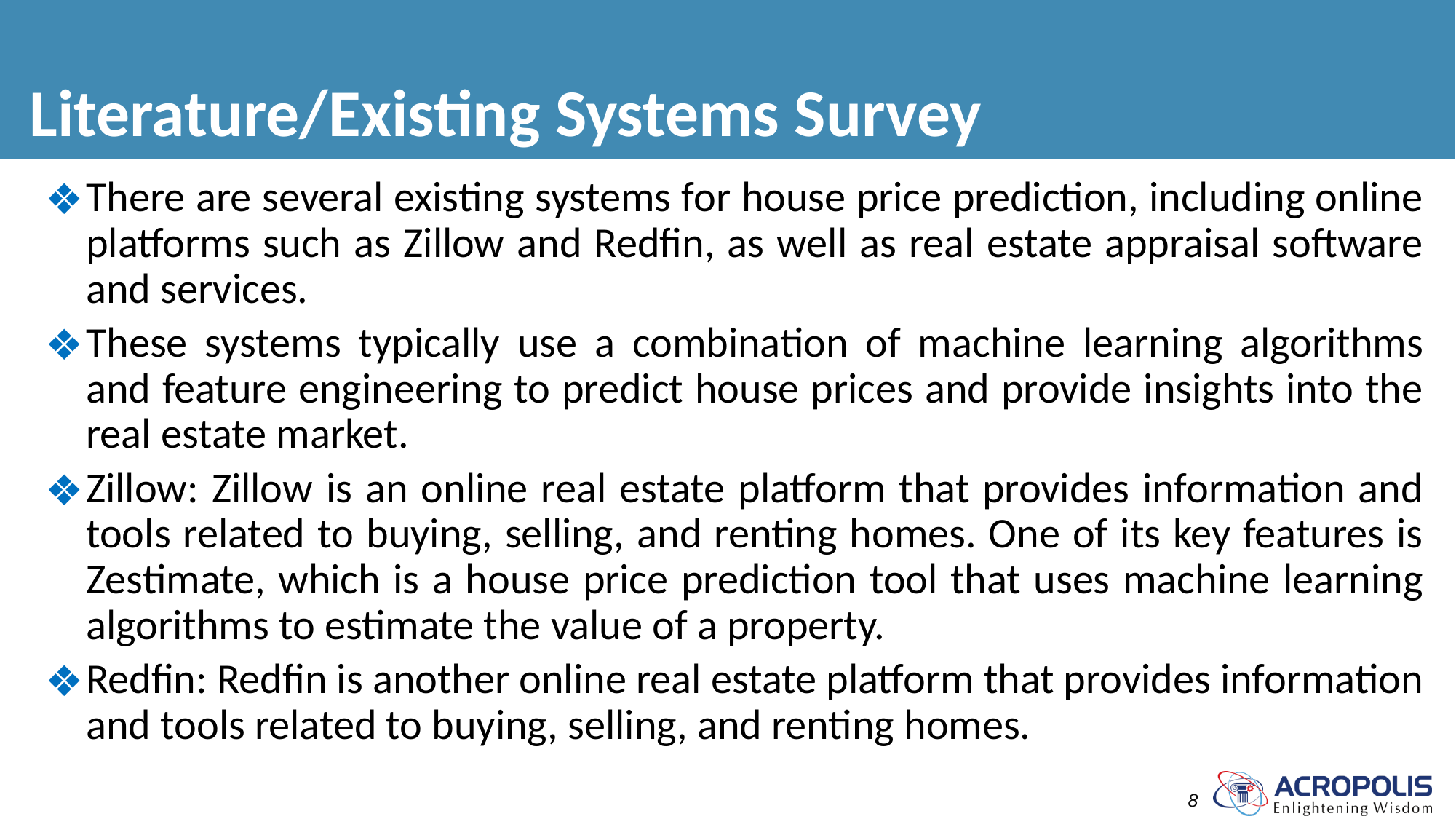

# Literature/Existing Systems Survey
There are several existing systems for house price prediction, including online platforms such as Zillow and Redfin, as well as real estate appraisal software and services.
These systems typically use a combination of machine learning algorithms and feature engineering to predict house prices and provide insights into the real estate market.
Zillow: Zillow is an online real estate platform that provides information and tools related to buying, selling, and renting homes. One of its key features is Zestimate, which is a house price prediction tool that uses machine learning algorithms to estimate the value of a property.
Redfin: Redfin is another online real estate platform that provides information and tools related to buying, selling, and renting homes.
8